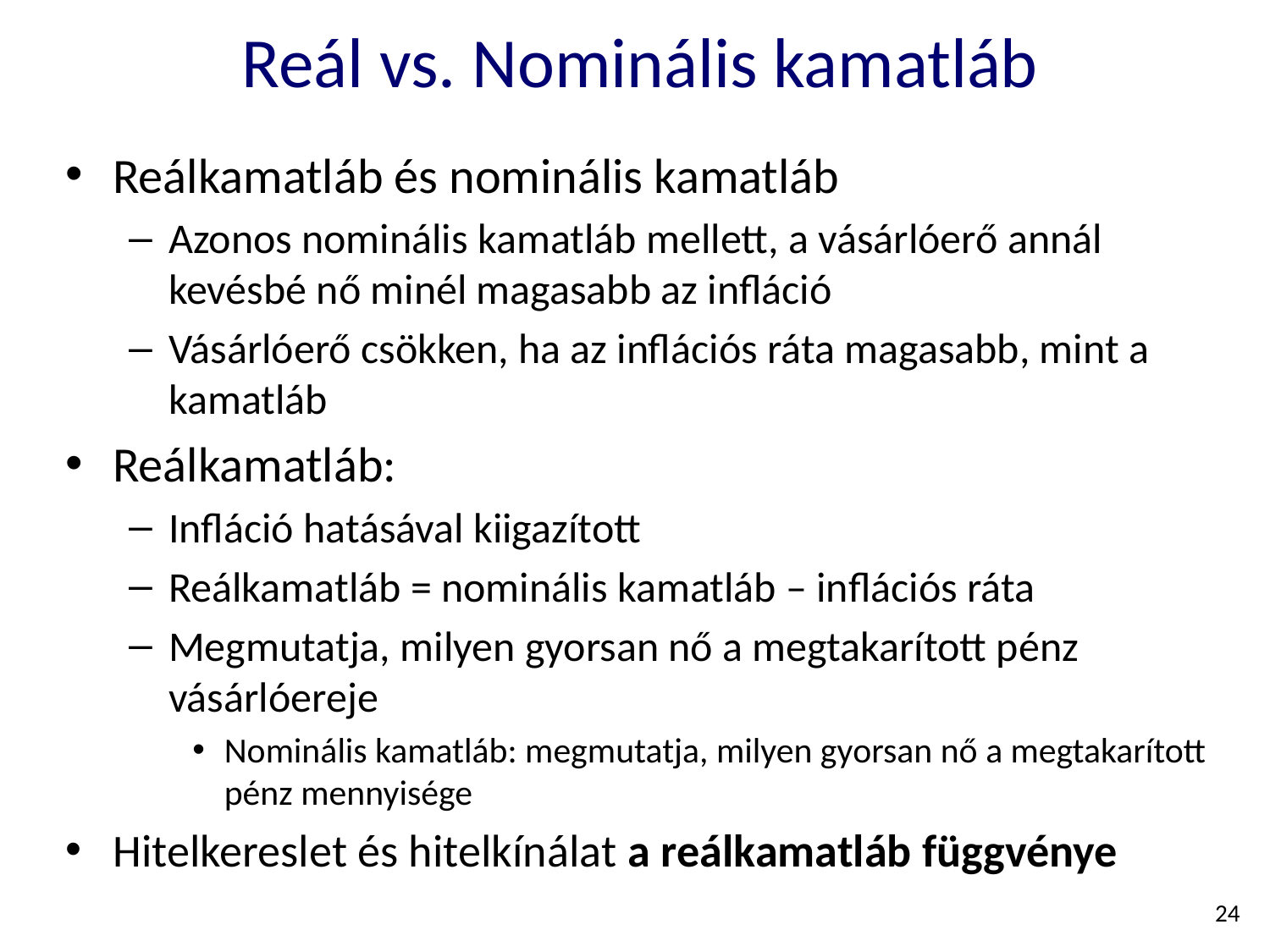

# Reál vs. Nominális kamatláb
Reálkamatláb és nominális kamatláb
Azonos nominális kamatláb mellett, a vásárlóerő annál kevésbé nő minél magasabb az infláció
Vásárlóerő csökken, ha az inflációs ráta magasabb, mint a kamatláb
Reálkamatláb:
Infláció hatásával kiigazított
Reálkamatláb = nominális kamatláb – inflációs ráta
Megmutatja, milyen gyorsan nő a megtakarított pénz vásárlóereje
Nominális kamatláb: megmutatja, milyen gyorsan nő a megtakarított pénz mennyisége
Hitelkereslet és hitelkínálat a reálkamatláb függvénye
24